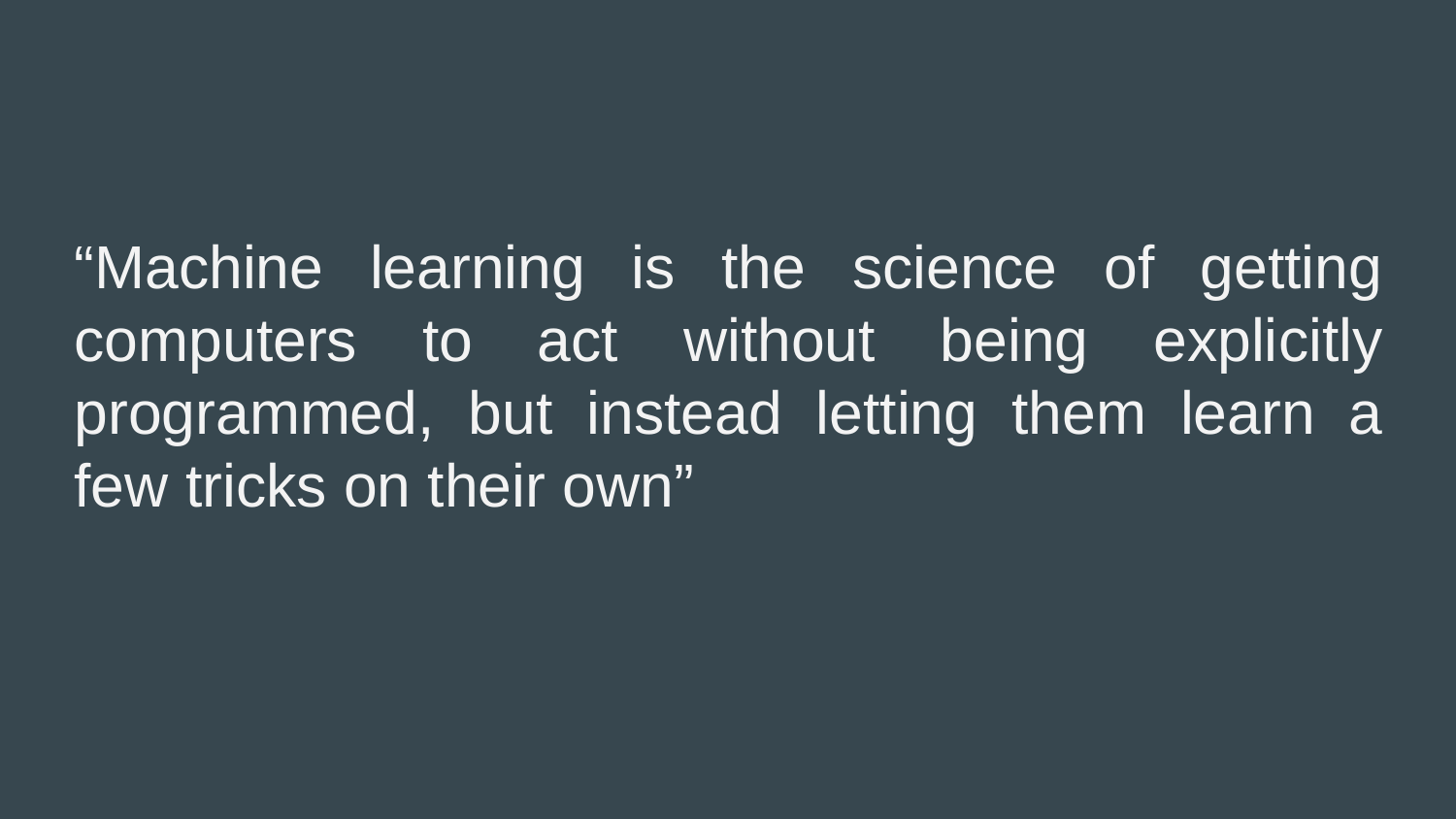

“Machine learning is the science of getting computers to act without being explicitly programmed, but instead letting them learn a few tricks on their own”